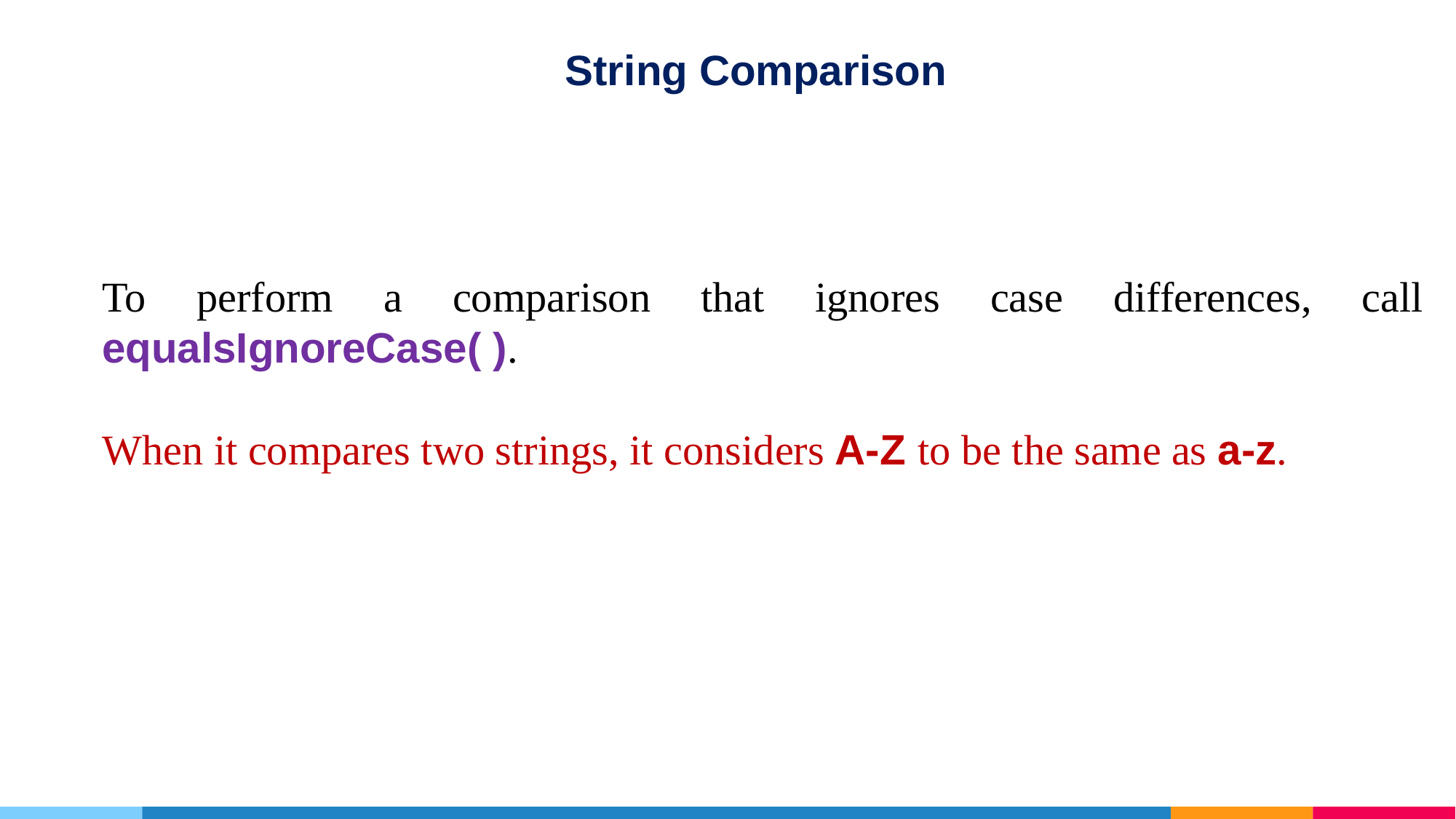

String Comparison
To perform a comparison that ignores case differences, call equalsIgnoreCase( ).

When it compares two strings, it considers A-Z to be the same as a-z.